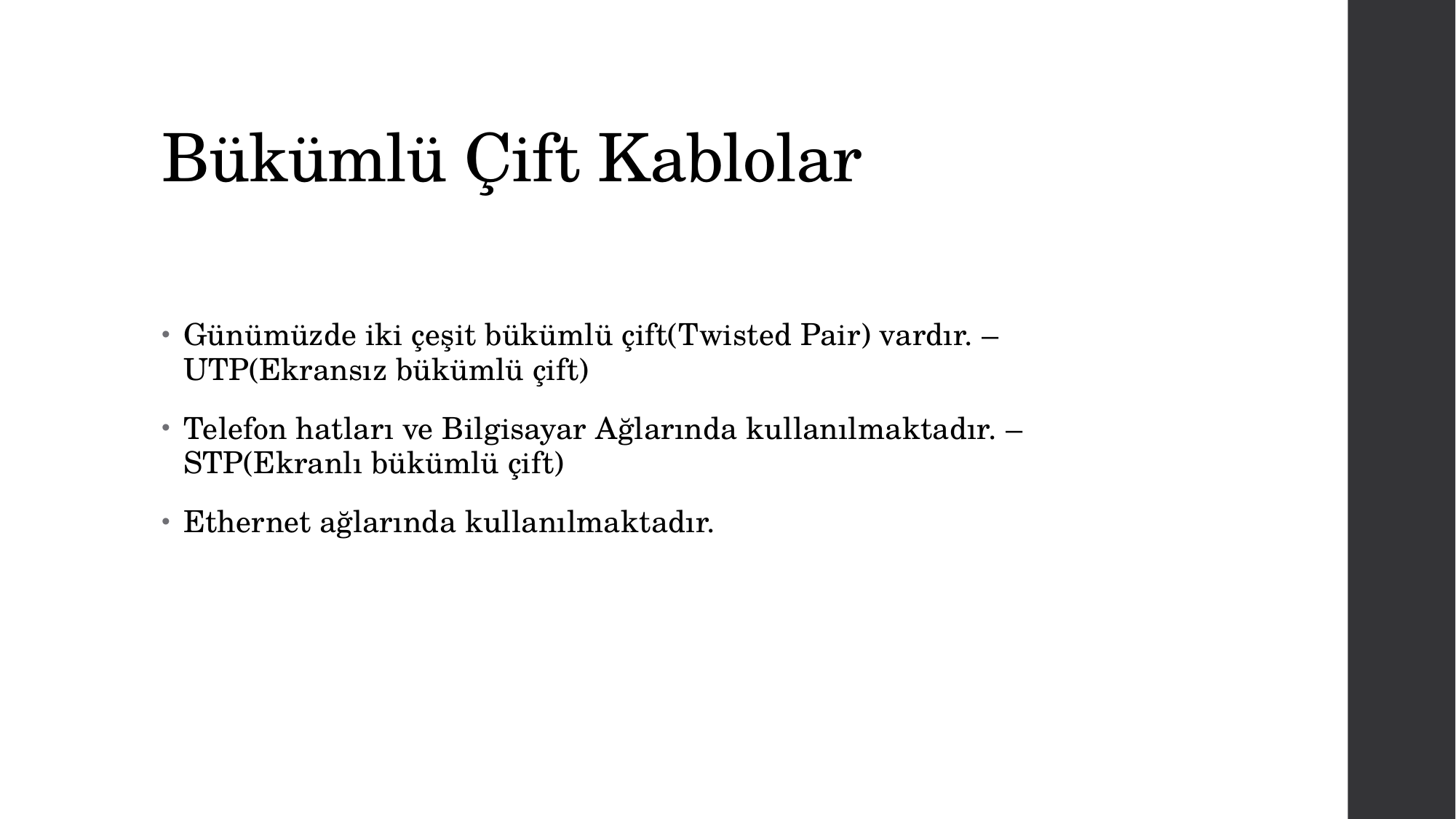

# Bükümlü Çift Kablolar
Günümüzde iki çeşit bükümlü çift(Twisted Pair) vardır. – UTP(Ekransız bükümlü çift)
Telefon hatları ve Bilgisayar Ağlarında kullanılmaktadır. – STP(Ekranlı bükümlü çift)
Ethernet ağlarında kullanılmaktadır.